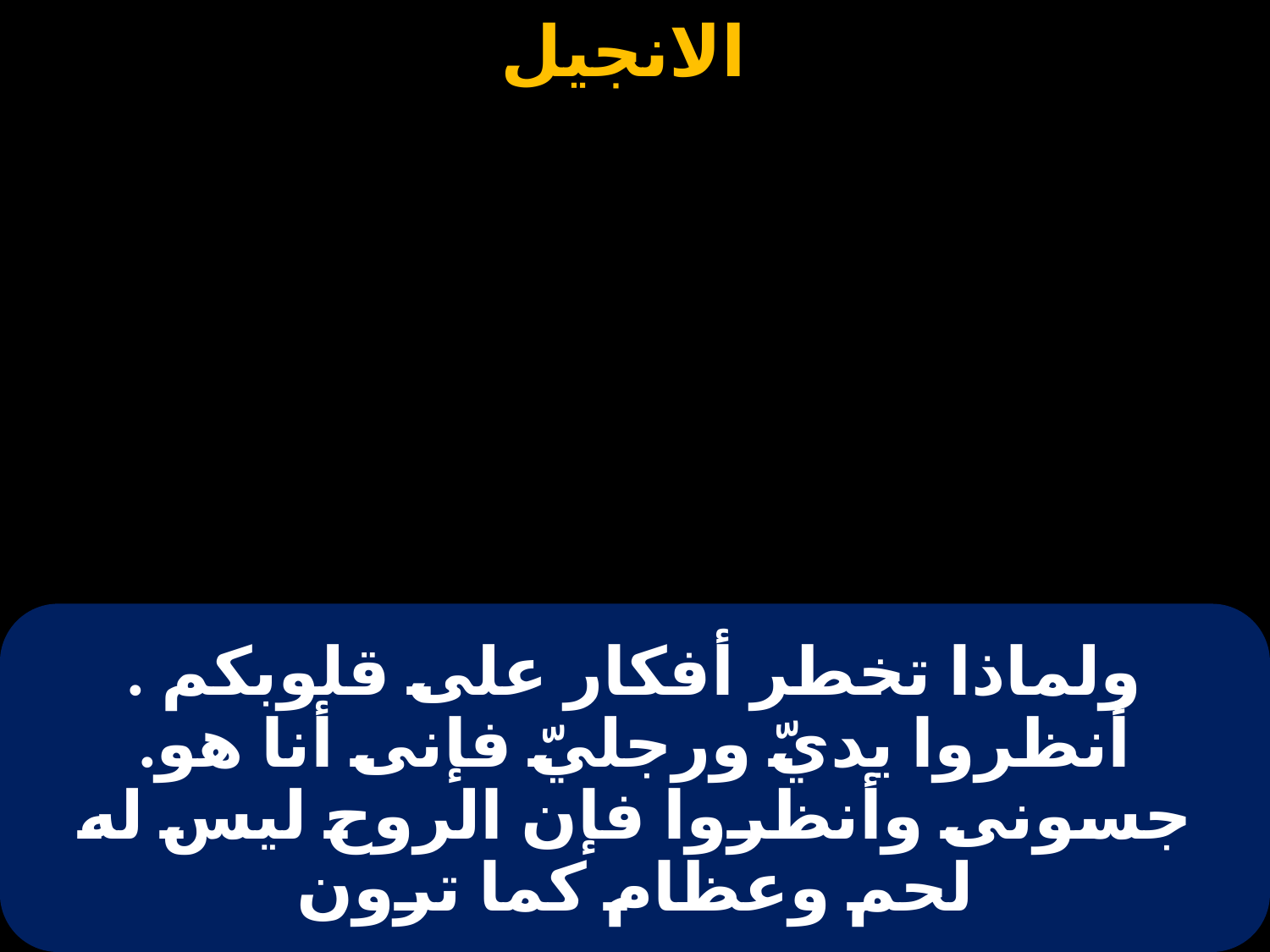

# ولماذا تخطر أفكار على قلوبكم . أنظروا يديّ ورجليّ فإنى أنا هو. جسونى وأنظروا فإن الروح ليس له لحم وعظام كما ترون